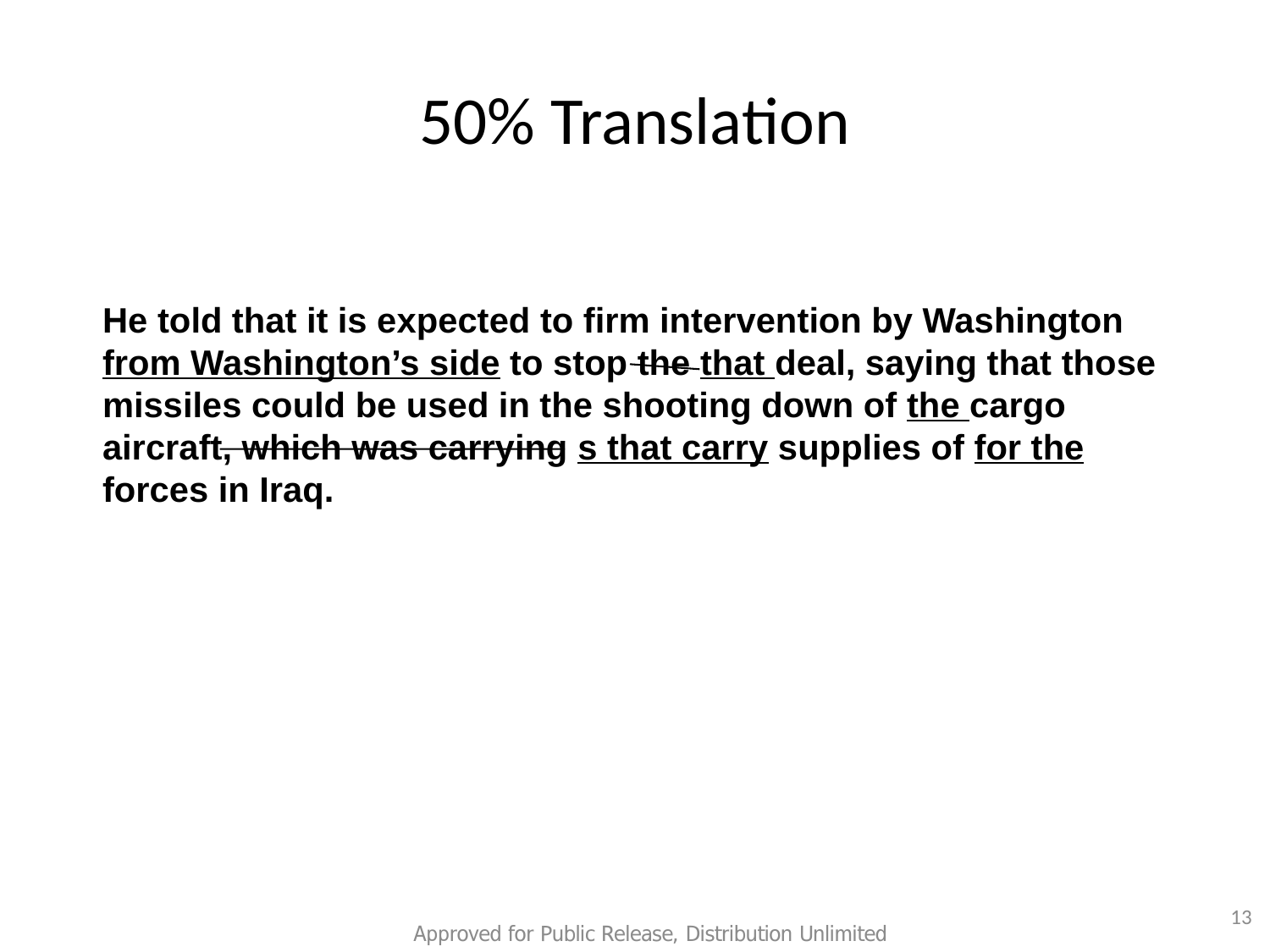

# 50% Translation
He told that it is expected to firm intervention by Washington from Washington’s side to stop the that deal, saying that those missiles could be used in the shooting down of the cargo aircraft, which was carrying s that carry supplies of for the forces in Iraq.

13
Approved for Public Release, Distribution Unlimited